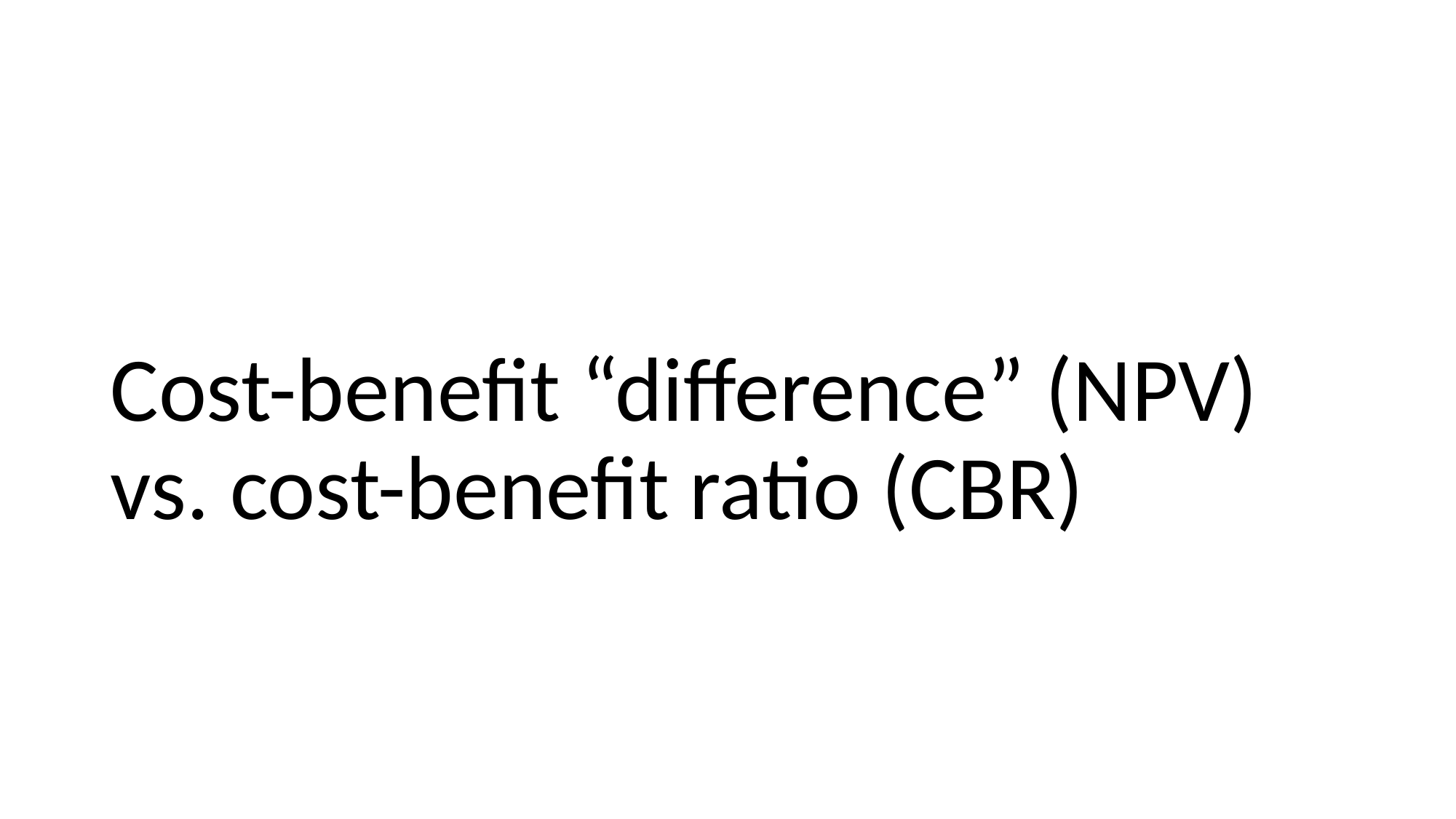

# Cost-benefit “difference” (NPV) vs. cost-benefit ratio (CBR)